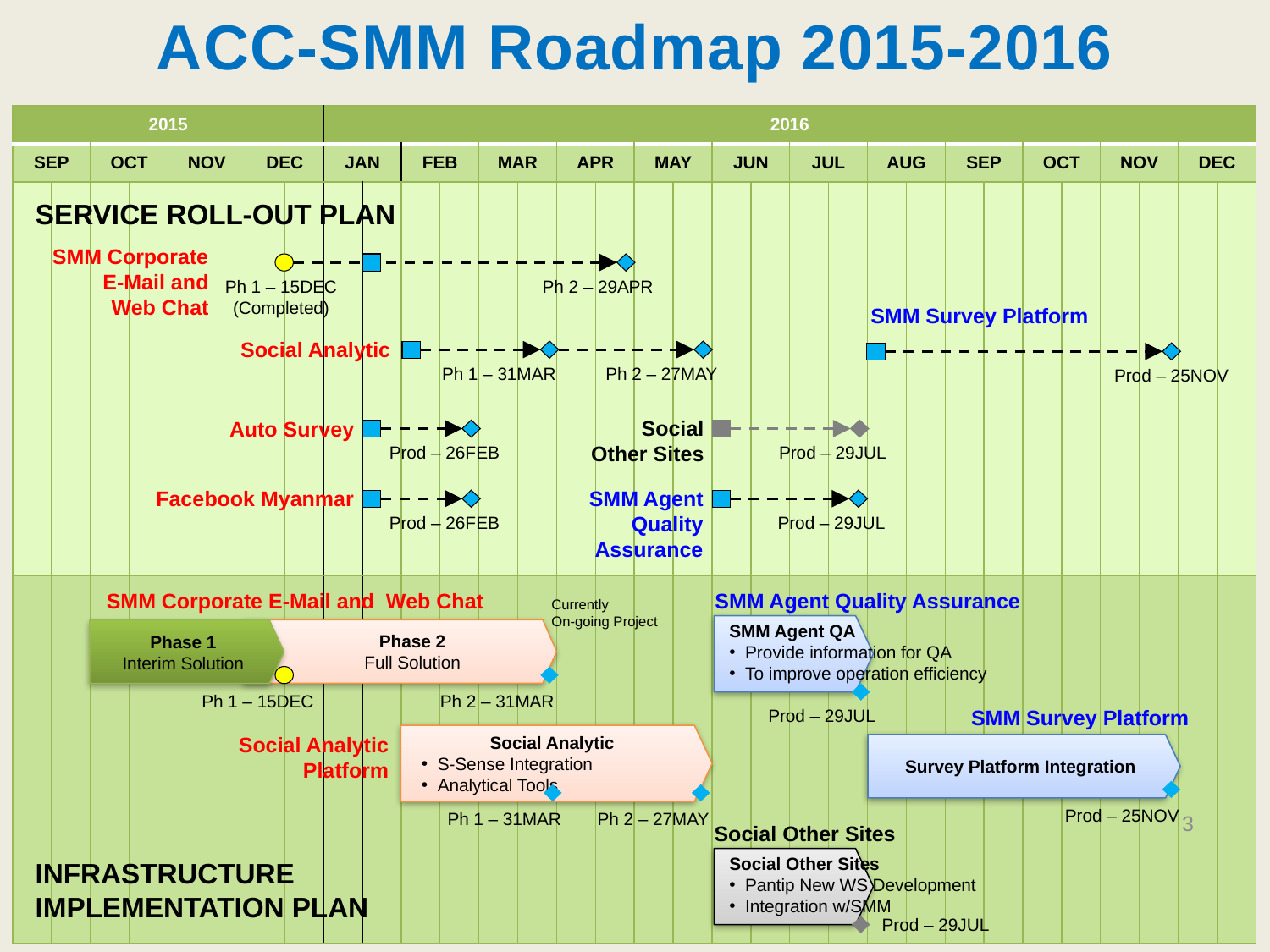

# ACC-SMM Roadmap 2015-2016
| 2015 |  |  |  |  |  |  |  | 2016 |  |  |  |  |  |  |  |  |  |  |  |  |  |  |  |  |  |  |  |  |  |  |  |
| --- | --- | --- | --- | --- | --- | --- | --- | --- | --- | --- | --- | --- | --- | --- | --- | --- | --- | --- | --- | --- | --- | --- | --- | --- | --- | --- | --- | --- | --- | --- | --- |
| SEP |  | OCT |  | NOV |  | DEC |  | JAN |  | FEB |  | MAR |  | APR |  | MAY |  | JUN |  | JUL |  | AUG |  | SEP |  | OCT |  | NOV |  | DEC |  |
|  |  |  |  |  |  |  |  |  |  |  |  |  |  |  |  |  |  |  |  |  |  |  |  |  |  |  |  |  |  |  |  |
|  |  |  |  |  |  |  |  |  |  |  |  |  |  |  |  |  |  |  |  |  |  |  |  |  |  |  |  |  |  |  |  |
SERVICE ROLL-OUT PLAN
SMM Corporate
E-Mail and
Web Chat

Ph 1 – 15DEC
(Completed)
Ph 2 – 29APR
| SMM Corporate E-Mail and Web Chat |  |
| --- | --- |
| Phase 1 Interim solution with separated domain Partial features for corporate e-mail |  |
| Phase 2 Complete solution within single SMM platform Complete enhanced corporate e-mail features |  |
SMM Survey Platform

Prod – 25NOV
Social Analytic

Ph 1 – 31MAR
Ph 2 – 27MAY
Social
Other Sites

Prod – 29JUL
Auto Survey

Prod – 26FEB
Facebook Myanmar

Prod – 26FEB
SMM Agent
Quality
Assurance

Prod – 29JUL
| PANTIP New Web Service |  |
| --- | --- |
| New PANTIP API implementation in SMM Include 12-month service fee for Pantip |  |
SMM Corporate E-Mail and  Web Chat
Currently
On-going Project
Phase 2
Full Solution
Phase 1
Interim Solution

Ph 1 – 15DEC
Ph 2 – 31MAR
SMM Agent Quality Assurance
SMM Agent QA
Provide information for QA
To improve operation efficiency

Prod – 29JUL
SMM Survey Platform
Survey Platform Integration

Prod – 25NOV
| Social Analytic |  |
| --- | --- |
| Integrate to TV survey platform Sentimental analysis of AIS customers Sentimental analysis of competitors Identify customer intention, sentiment Comparison of 2 products/services Cloud keyword tag |  |
Social Analytic
S-Sense Integration
Analytical Tools
Social Analytic
Platform

Ph 1 – 31MAR
Ph 2 – 27MAY
3
Social Other Sites
Social Other Sites
Pantip New WS Development
Integration w/SMM

Prod – 29JUL

INFRASTRUCTURE
IMPLEMENTATION PLAN